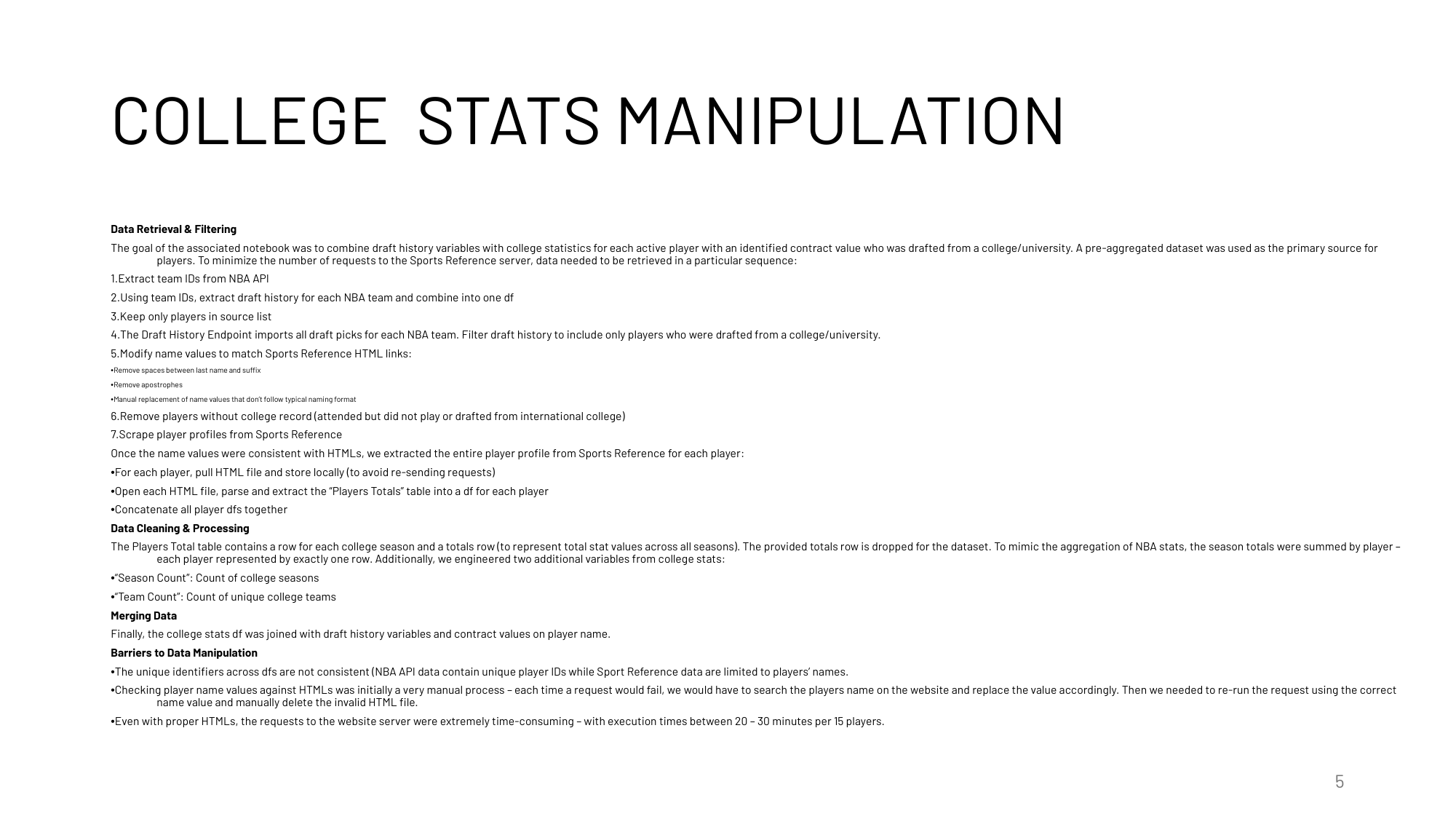

# COLLEGE  STATS MANIPULATION
Data Retrieval & Filtering
The goal of the associated notebook was to combine draft history variables with college statistics for each active player with an identified contract value who was drafted from a college/university. A pre-aggregated dataset was used as the primary source for players. To minimize the number of requests to the Sports Reference server, data needed to be retrieved in a particular sequence:
1.Extract team IDs from NBA API
2.Using team IDs, extract draft history for each NBA team and combine into one df
3.Keep only players in source list
4.The Draft History Endpoint imports all draft picks for each NBA team. Filter draft history to include only players who were drafted from a college/university.
5.Modify name values to match Sports Reference HTML links:
•Remove spaces between last name and suffix
•Remove apostrophes
•Manual replacement of name values that don’t follow typical naming format
6.Remove players without college record (attended but did not play or drafted from international college)
7.Scrape player profiles from Sports Reference
Once the name values were consistent with HTMLs, we extracted the entire player profile from Sports Reference for each player:
•For each player, pull HTML file and store locally (to avoid re-sending requests)
•Open each HTML file, parse and extract the “Players Totals” table into a df for each player
•Concatenate all player dfs together
Data Cleaning & Processing
The Players Total table contains a row for each college season and a totals row (to represent total stat values across all seasons). The provided totals row is dropped for the dataset. To mimic the aggregation of NBA stats, the season totals were summed by player – each player represented by exactly one row. Additionally, we engineered two additional variables from college stats:
•“Season Count”: Count of college seasons
•“Team Count”: Count of unique college teams
Merging Data
Finally, the college stats df was joined with draft history variables and contract values on player name.
Barriers to Data Manipulation
•The unique identifiers across dfs are not consistent (NBA API data contain unique player IDs while Sport Reference data are limited to players’ names.
•Checking player name values against HTMLs was initially a very manual process – each time a request would fail, we would have to search the players name on the website and replace the value accordingly. Then we needed to re-run the request using the correct name value and manually delete the invalid HTML file.
•Even with proper HTMLs, the requests to the website server were extremely time-consuming – with execution times between 20 – 30 minutes per 15 players.

5